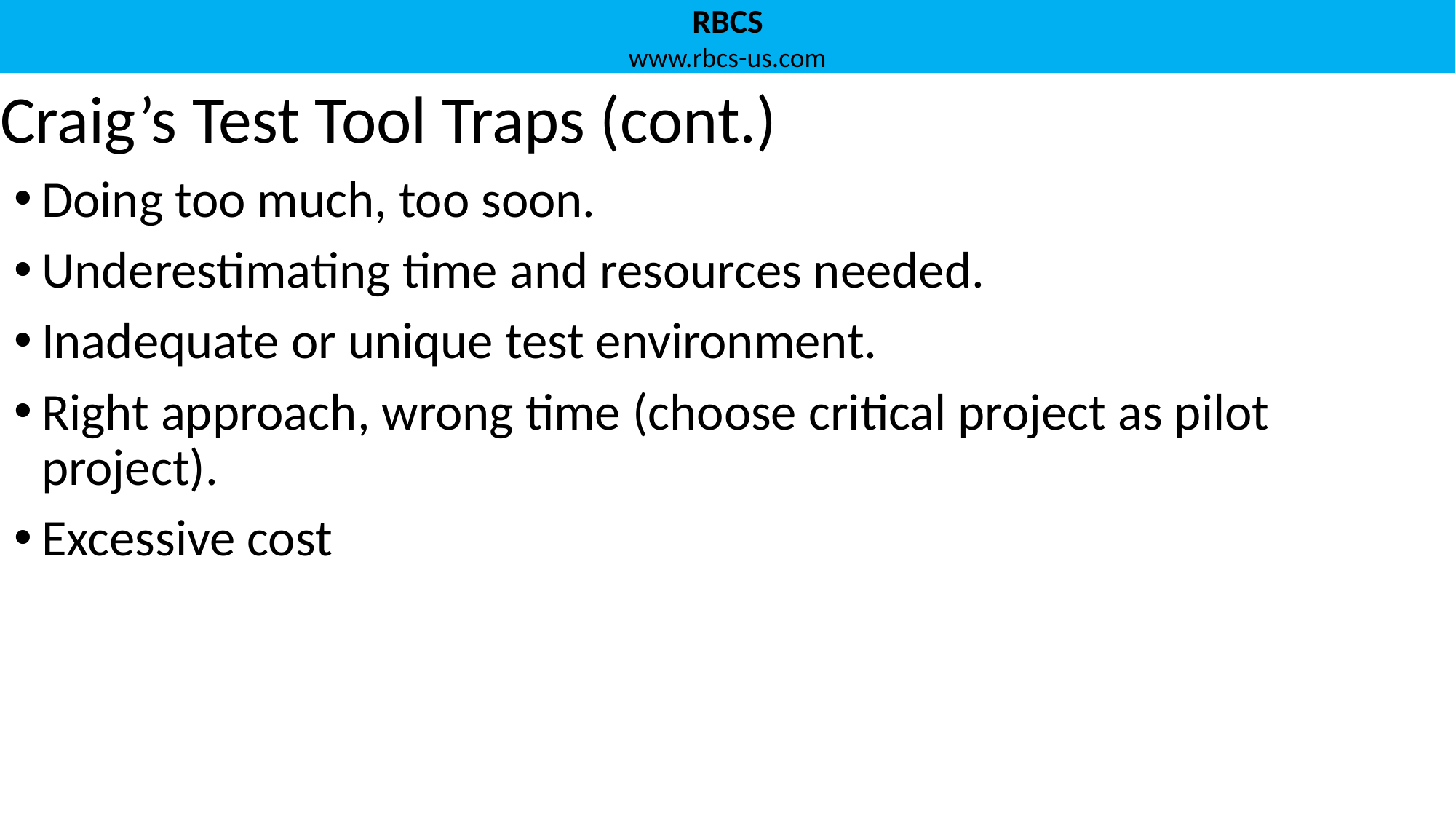

# Craig’s Test Tool Traps (cont.)
Doing too much, too soon.
Underestimating time and resources needed.
Inadequate or unique test environment.
Right approach, wrong time (choose critical project as pilot project).
Excessive cost